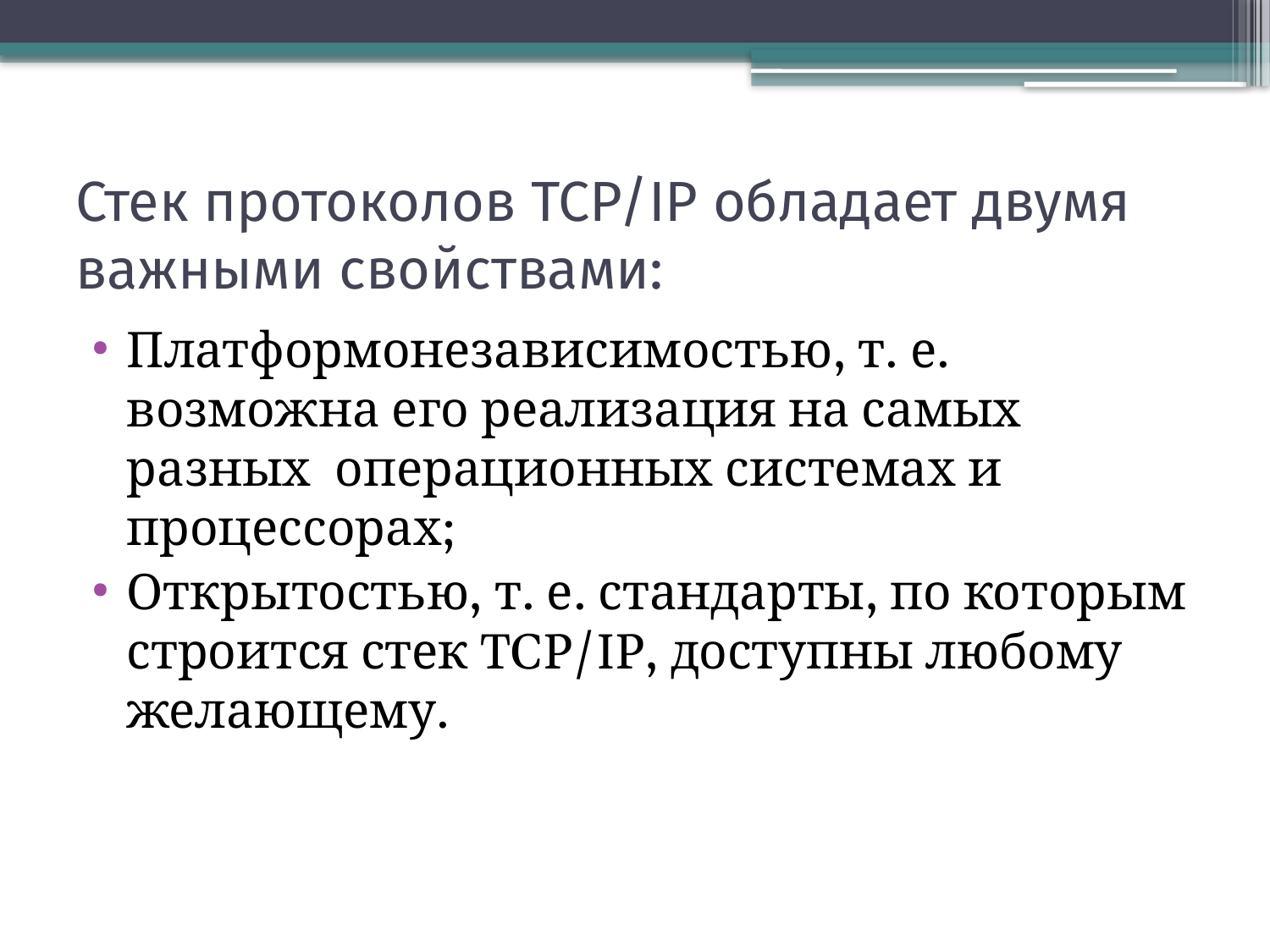

# Стек протоколов TCP/IP обладает двумя важными свойствами:
Платформонезависимостью, т. е. возможна его реализация на самых разных  операционных системах и процессорах;
Открытостью, т. е. стандарты, по которым строится стек TCP/IP, доступны любому желающему.